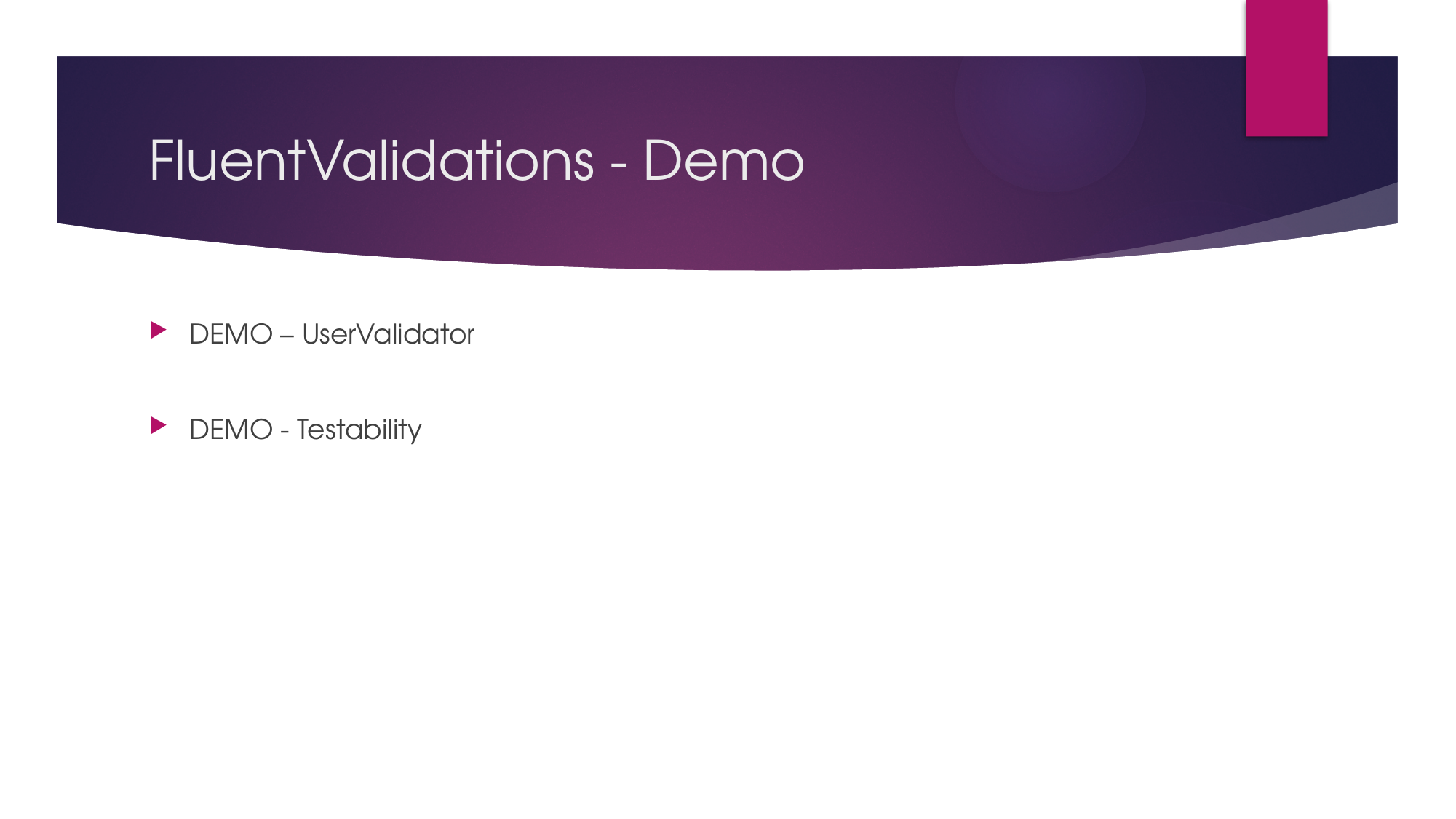

# FluentValidations - Demo
DEMO – UserValidator

DEMO - Testability